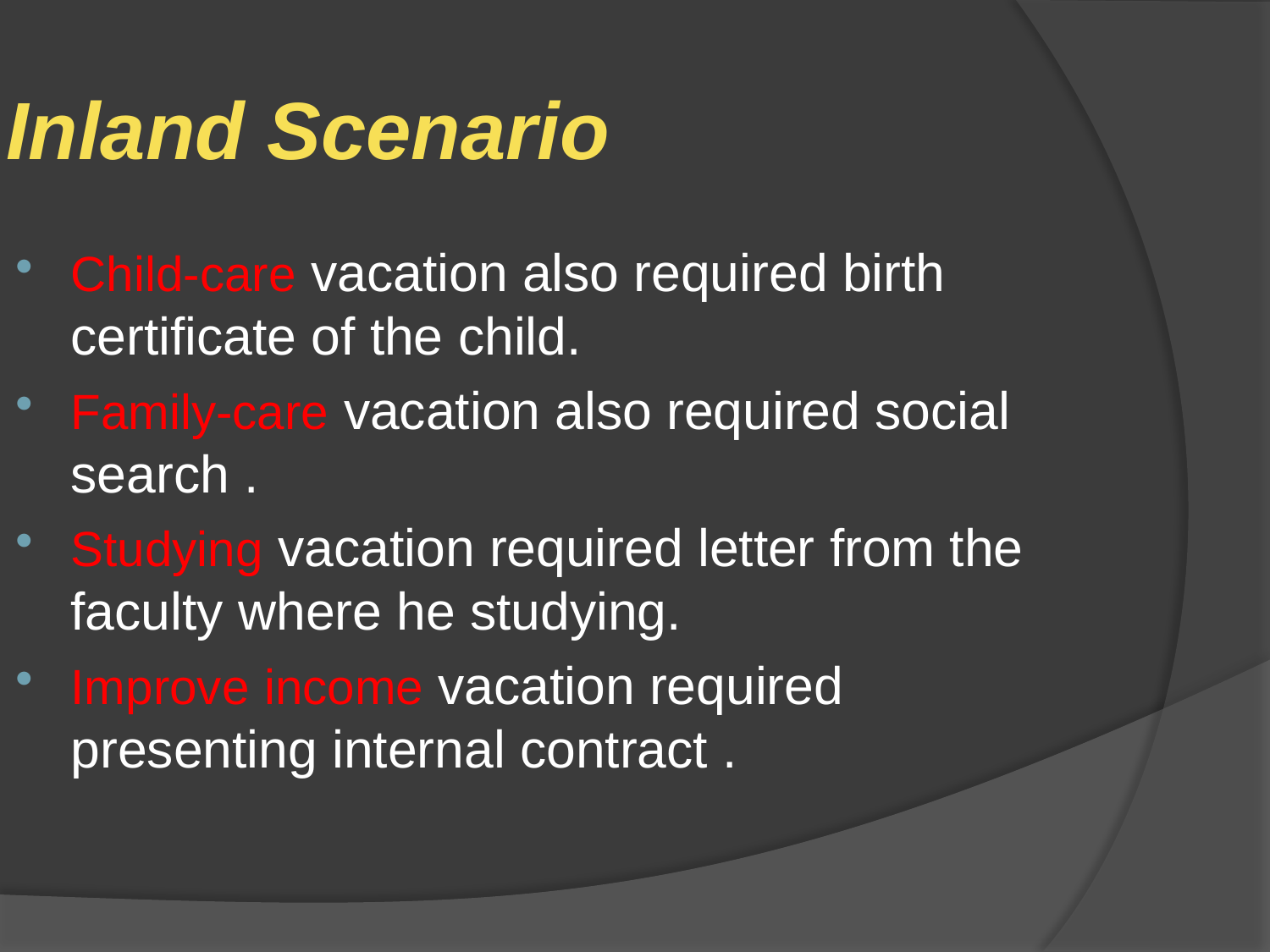

Inland Scenario
Child-care vacation also required birth certificate of the child.
Family-care vacation also required social search .
Studying vacation required letter from the faculty where he studying.
Improve income vacation required  presenting internal contract .